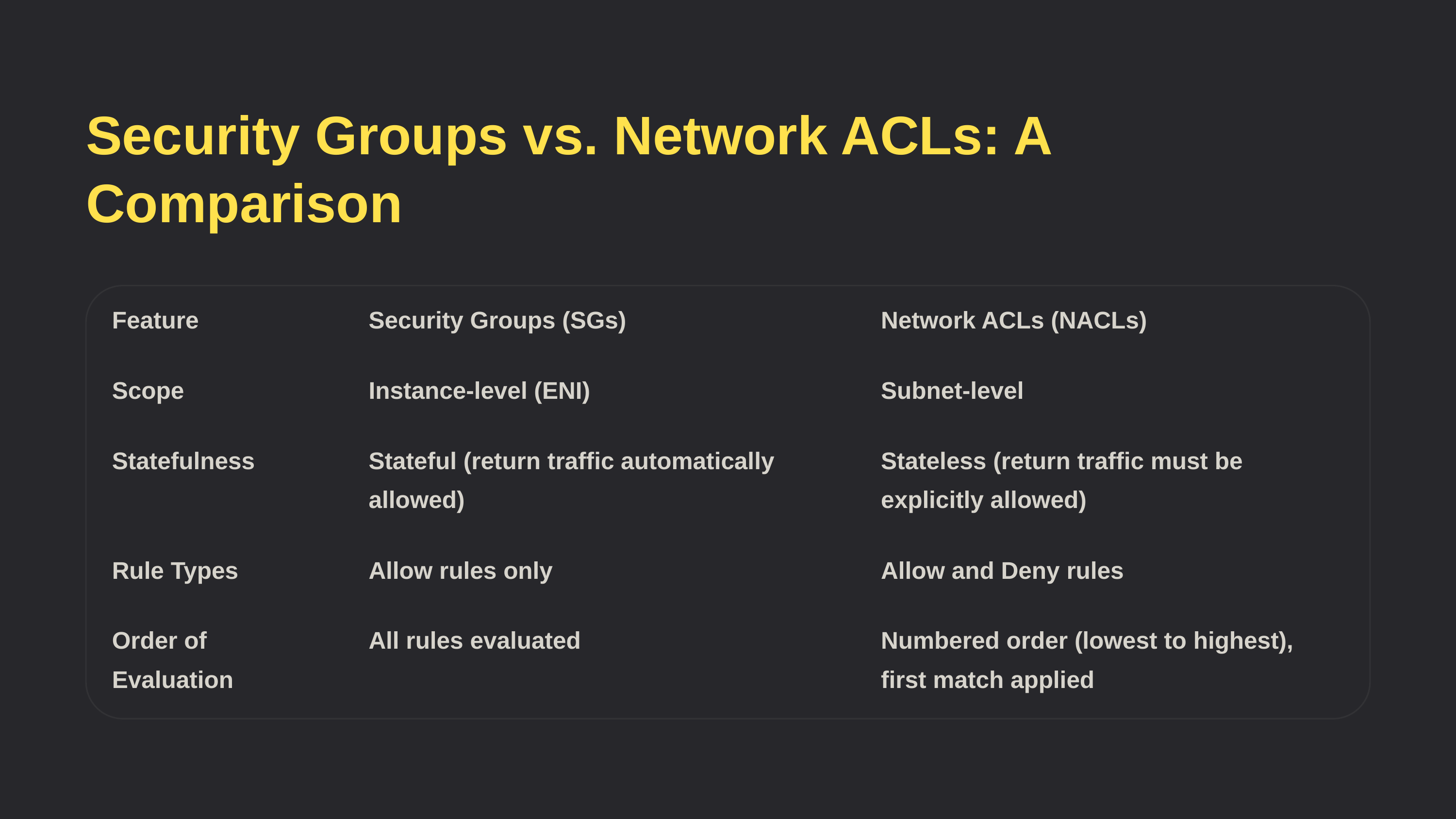

Security Groups vs. Network ACLs: A Comparison

Feature
Security Groups (SGs)
Network ACLs (NACLs)

Scope
Instance-level (ENI)
Subnet-level

Statefulness
Stateful (return traffic automatically allowed)
Stateless (return traffic must be explicitly allowed)

Rule Types
Allow rules only
Allow and Deny rules

Order of Evaluation
All rules evaluated
Numbered order (lowest to highest), first match applied